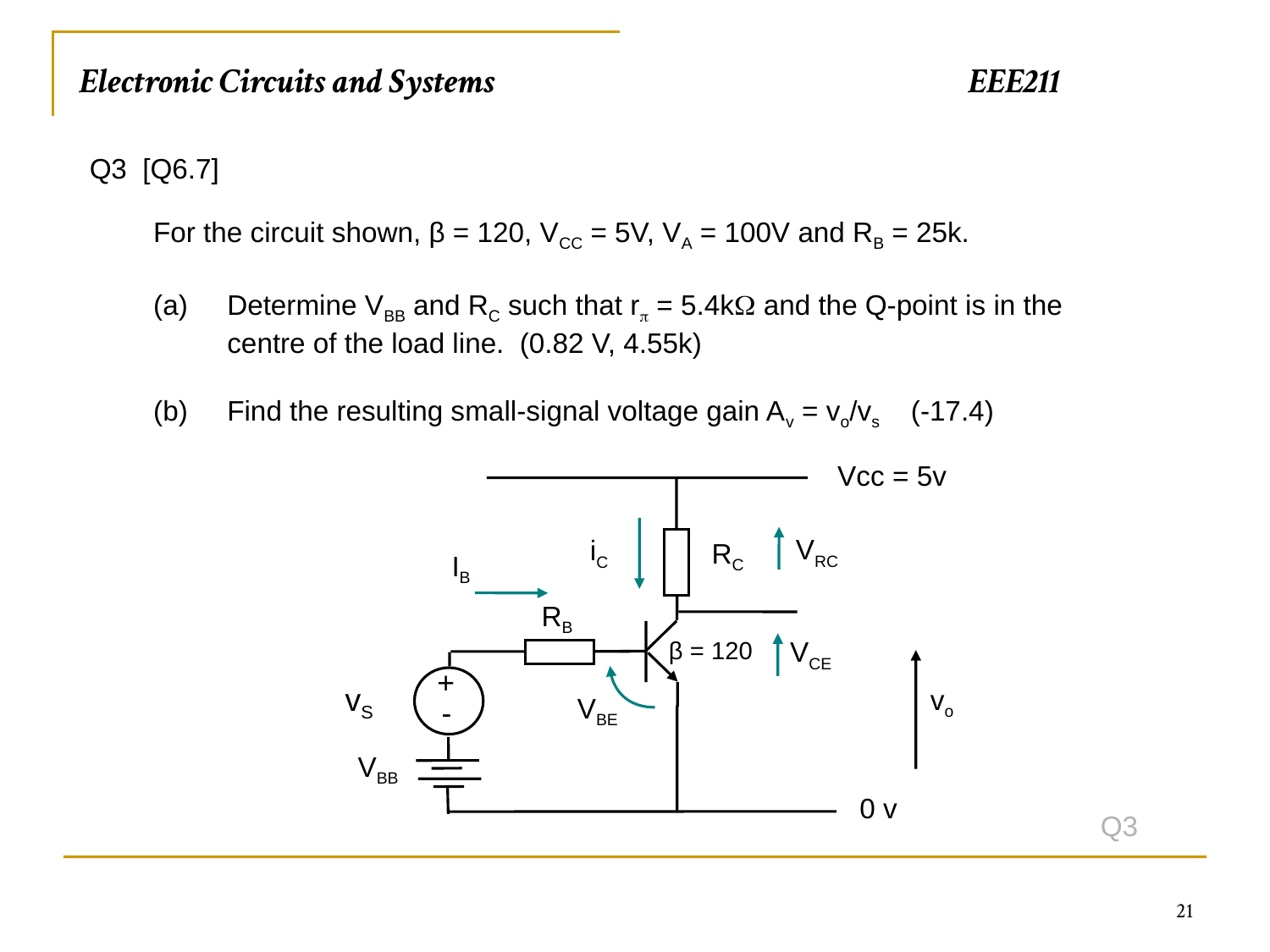

Electronic Circuits and Systems			   	EEE211
Q3  [Q6.7]
For the circuit shown, β = 120, VCC = 5V, VA = 100V and RB = 25k.

(a) 	Determine VBB and RC such that rπ = 5.4kΩ and the Q-point is in the centre of the load line.  (0.82 V, 4.55k)

(b) 	Find the resulting small-signal voltage gain Av = vo/vs    (-17.4)
Vcc = 5v

VRC
iC

RC
IB

RB

VCE
β = 120

+

vS
vo
VBE
-

VBB

0 v

Q3
21